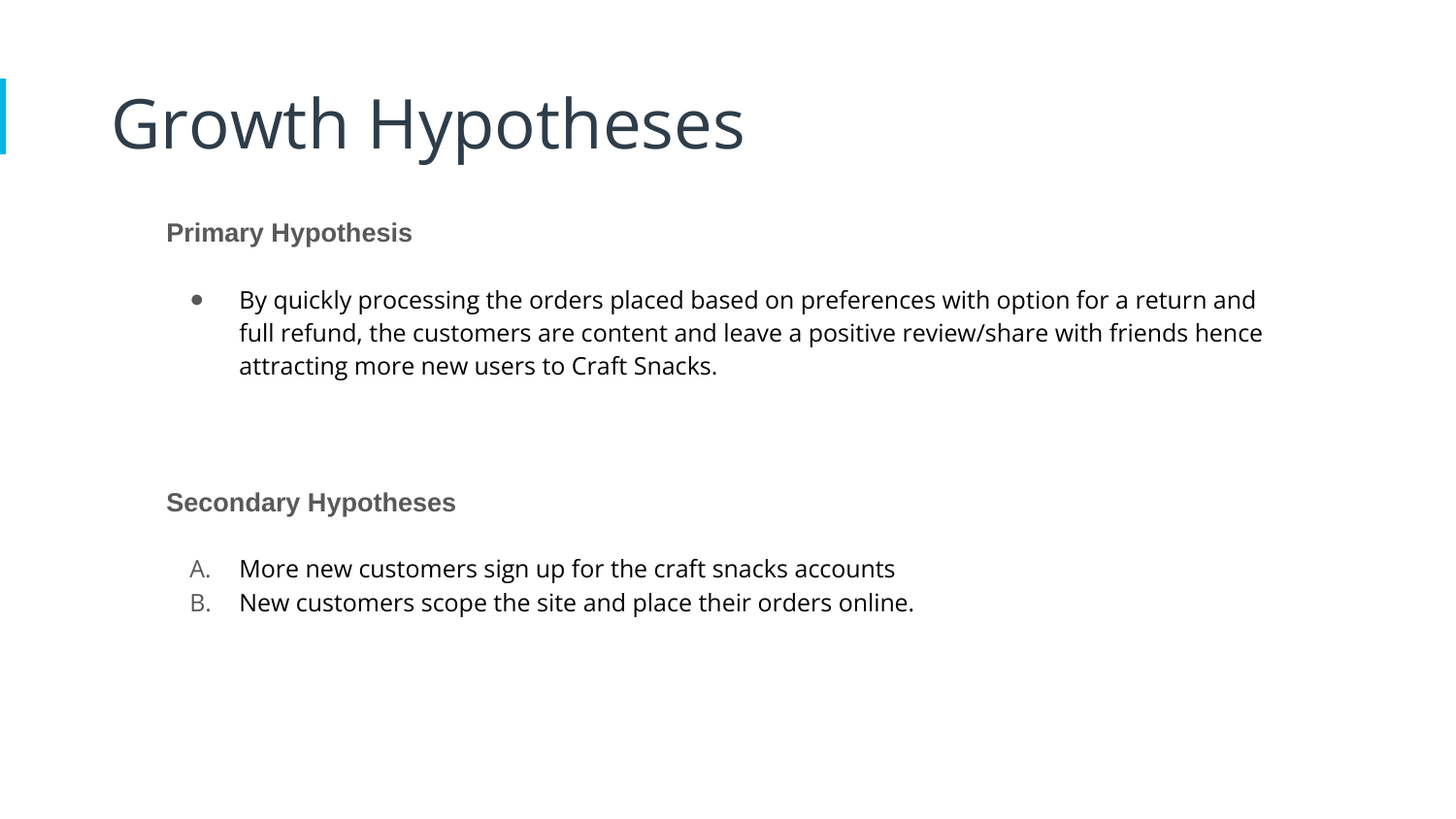

Growth Hypotheses
Primary Hypothesis
By quickly processing the orders placed based on preferences with option for a return and full refund, the customers are content and leave a positive review/share with friends hence attracting more new users to Craft Snacks.

Secondary Hypotheses
More new customers sign up for the craft snacks accounts
New customers scope the site and place their orders online.